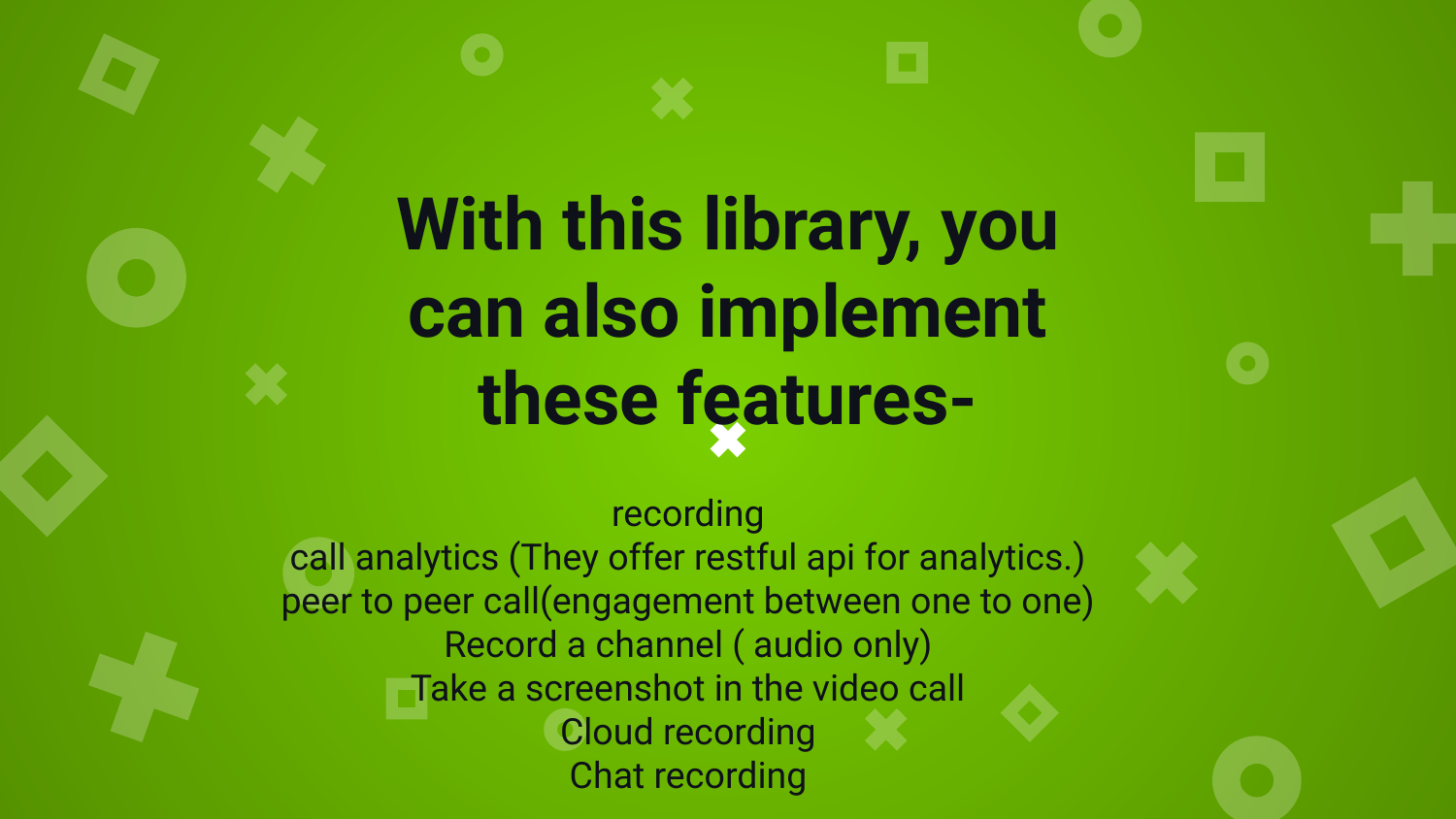

# With this library, you can also implement these features-
recording
call analytics (They offer restful api for analytics.)
peer to peer call(engagement between one to one)
Record a channel ( audio only)
Take a screenshot in the video call
Cloud recording
Chat recording